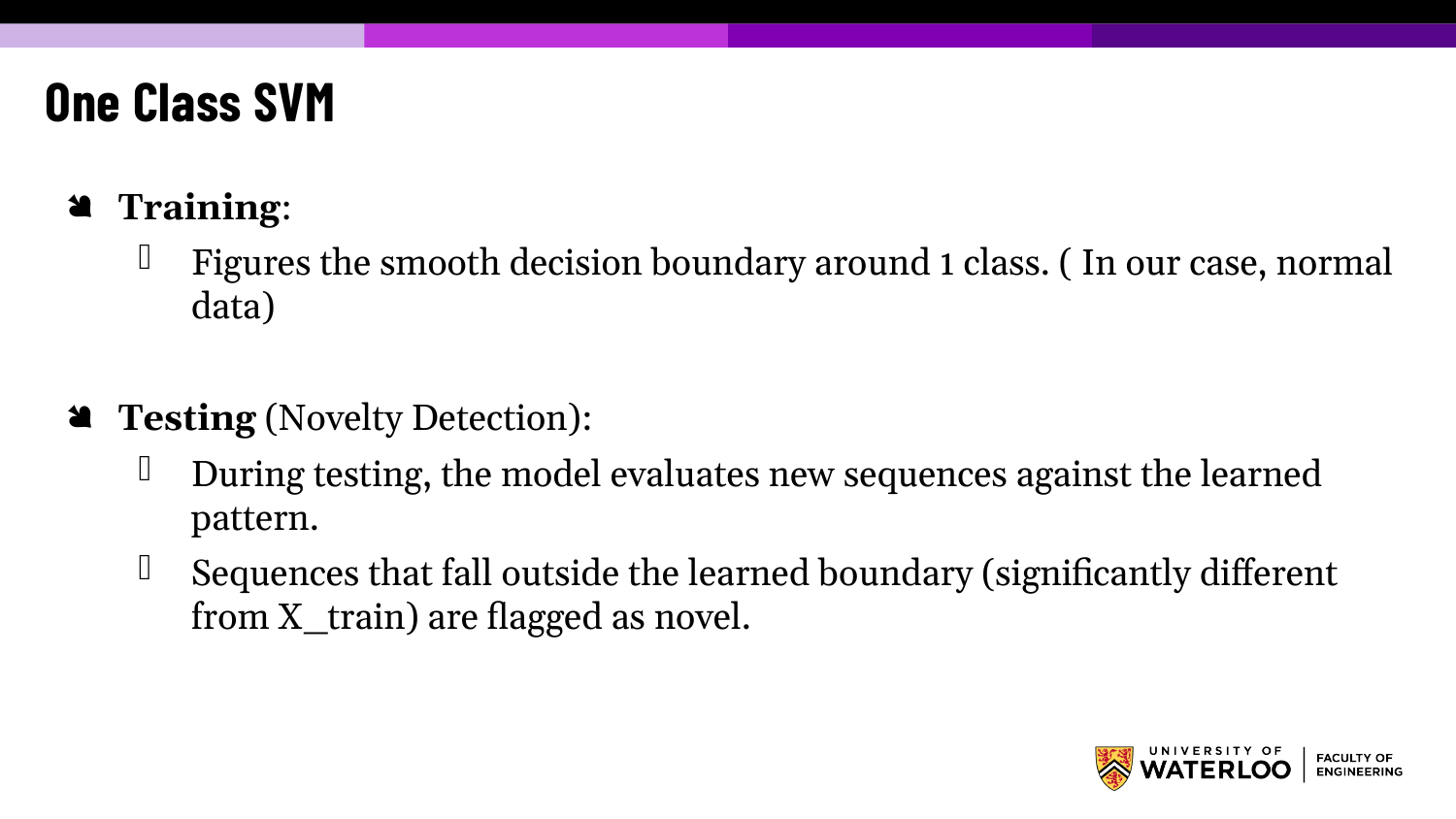

# One Class SVM
Training:
Figures the smooth decision boundary around 1 class. ( In our case, normal data)

Testing (Novelty Detection):
During testing, the model evaluates new sequences against the learned pattern.
Sequences that fall outside the learned boundary (significantly different from X_train) are flagged as novel.